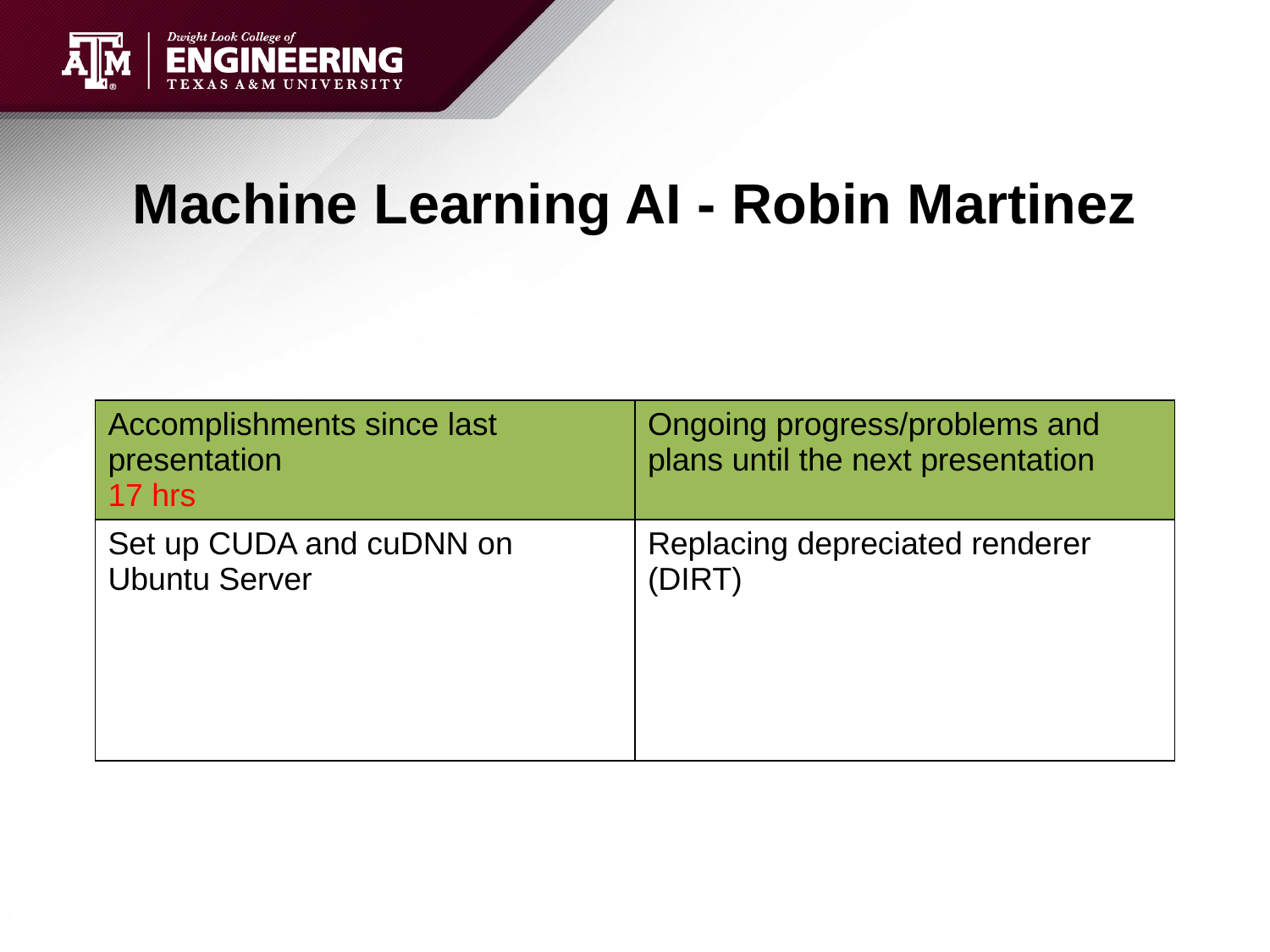

# Machine Learning AI - Robin Martinez
| Accomplishments since last presentation 17 hrs | Ongoing progress/problems and plans until the next presentation |
| --- | --- |
| Set up CUDA and cuDNN on Ubuntu Server | Replacing depreciated renderer (DIRT) |